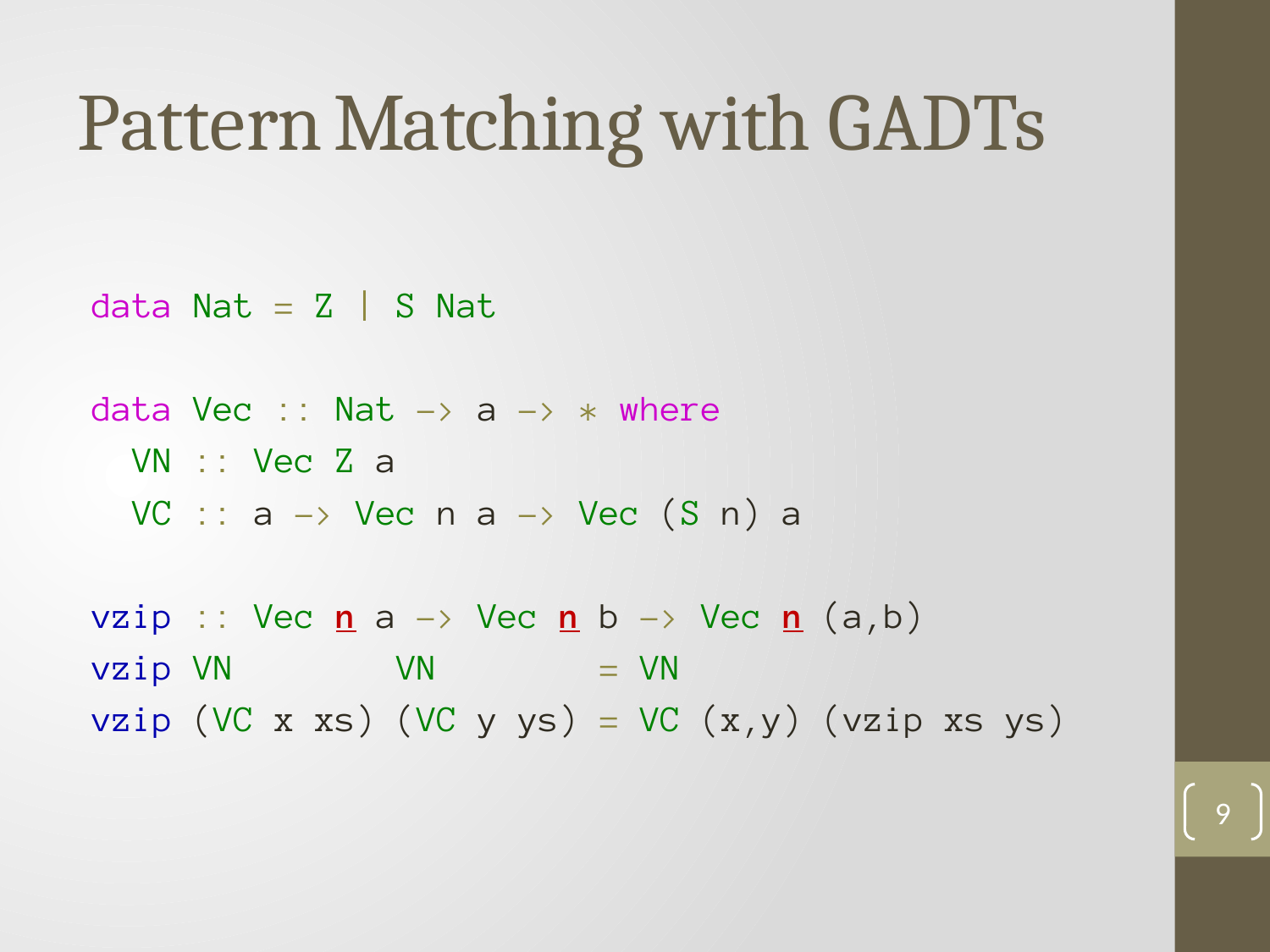

# Pattern Matching with GADTs

data Nat = Z | S Nat

data Vec :: Nat -> a -> * where
  VN :: Vec Z a
  VC :: a -> Vec n a -> Vec (S n) a

vzip :: Vec n a -> Vec n b -> Vec n (a,b)
vzip VN        VN        = VN
vzip (VC x xs) (VC y ys) = VC (x,y) (vzip xs ys)
9